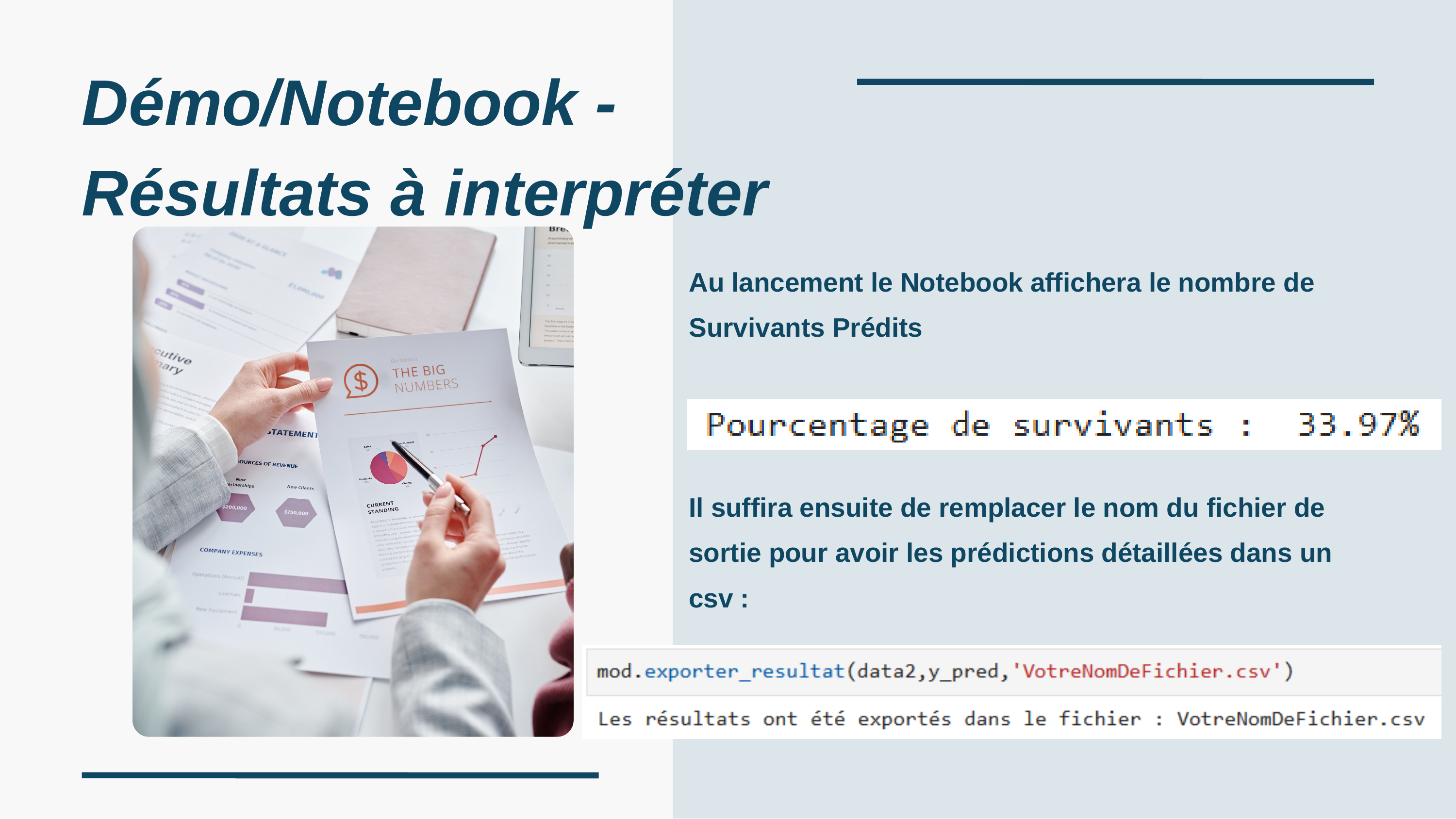

Démo/Notebook - Résultats à interpréter

Au lancement le Notebook affichera le nombre de Survivants Prédits

Il suffira ensuite de remplacer le nom du fichier de sortie pour avoir les prédictions détaillées dans un csv :